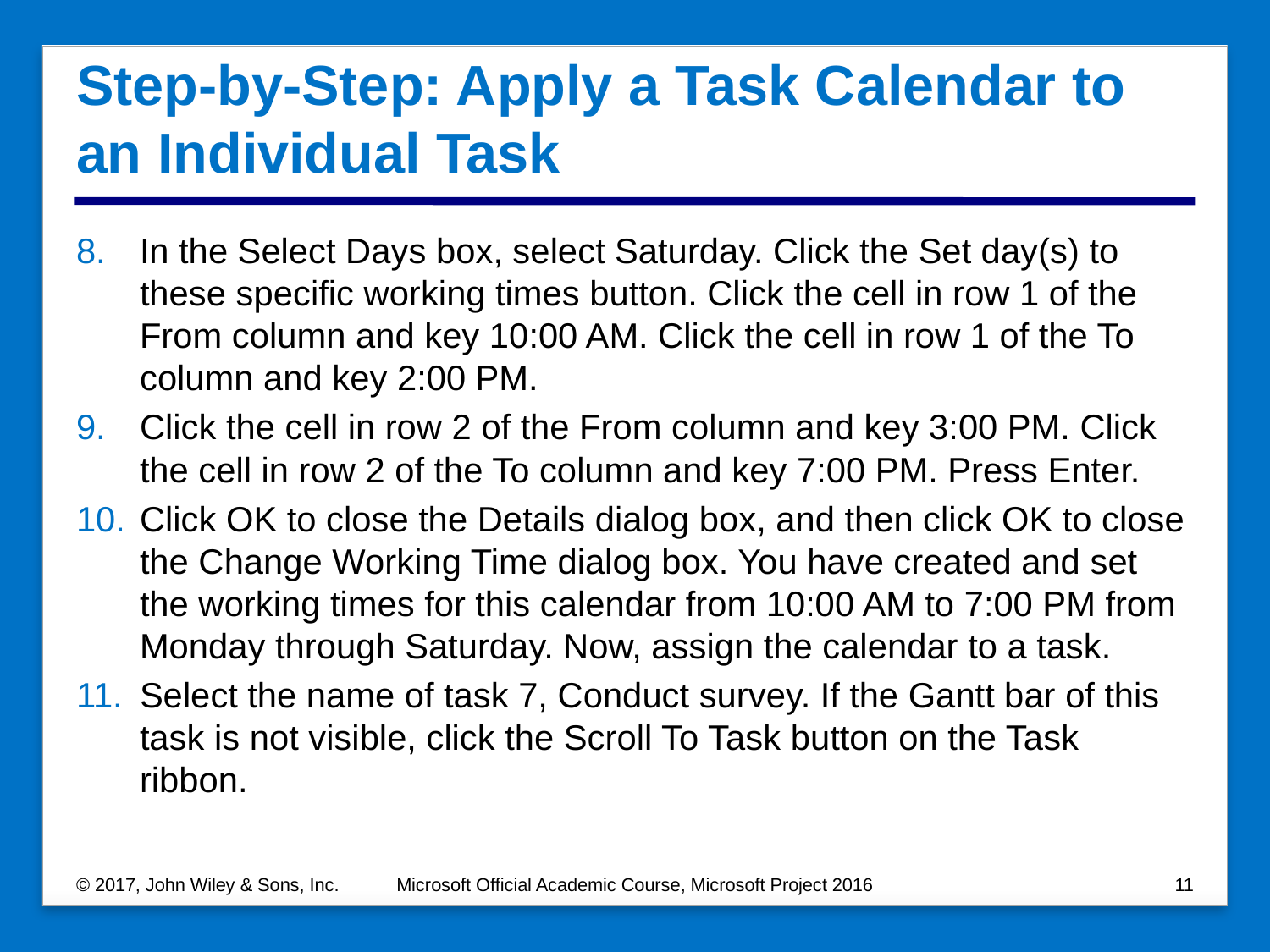

# Step-by-Step: Apply a Task Calendar to an Individual Task
In the Select Days box, select Saturday. Click the Set day(s) to these specific working times button. Click the cell in row 1 of the From column and key 10:00 AM. Click the cell in row 1 of the To column and key 2:00 PM.
Click the cell in row 2 of the From column and key 3:00 PM. Click the cell in row 2 of the To column and key 7:00 PM. Press Enter.
Click OK to close the Details dialog box, and then click OK to close the Change Working Time dialog box. You have created and set the working times for this calendar from 10:00 AM to 7:00 PM from Monday through Saturday. Now, assign the calendar to a task.
Select the name of task 7, Conduct survey. If the Gantt bar of this task is not visible, click the Scroll To Task button on the Task ribbon.
© 2017, John Wiley & Sons, Inc.
Microsoft Official Academic Course, Microsoft Project 2016
11